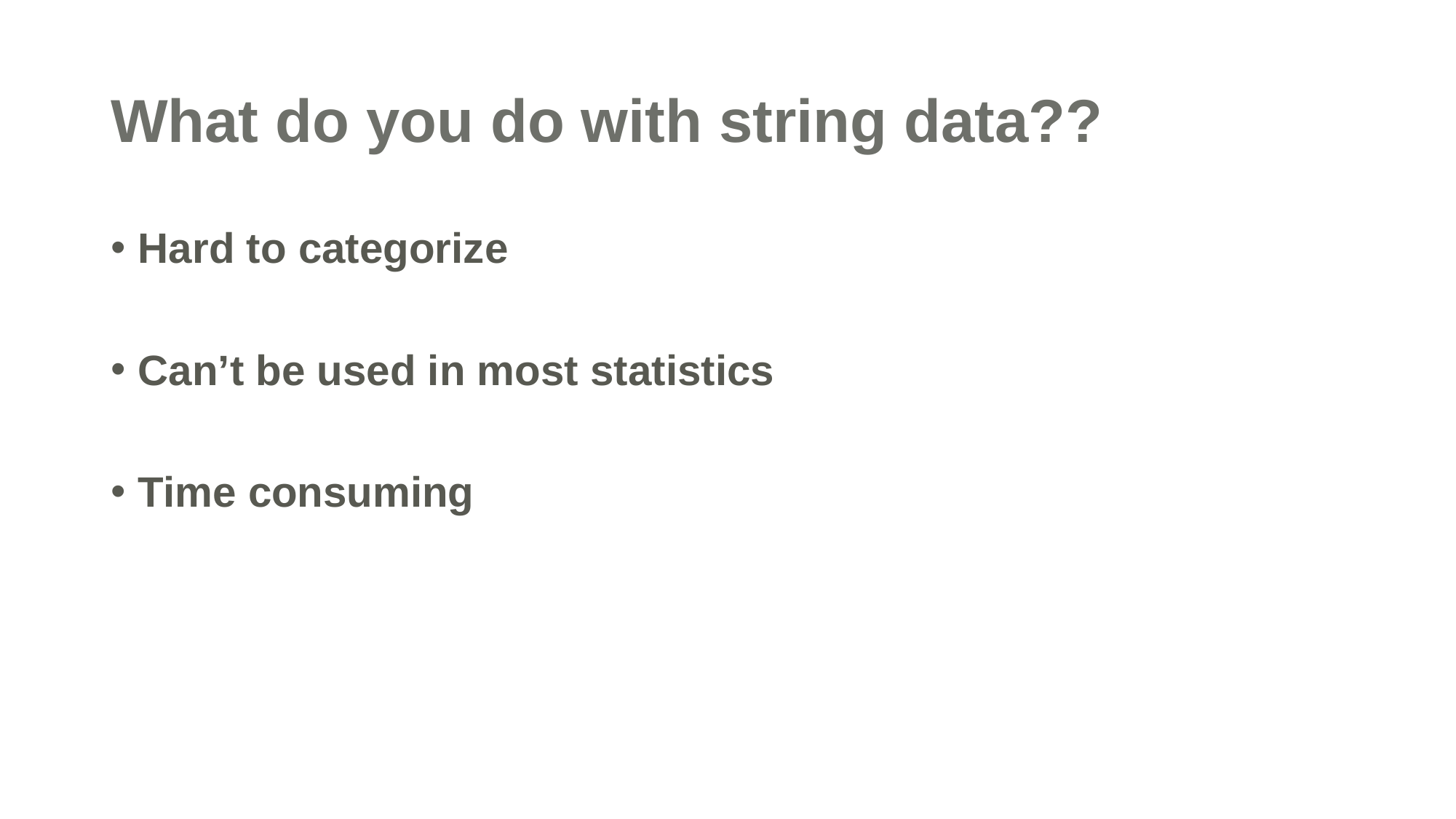

# What do you do with string data??
Hard to categorize

Can’t be used in most statistics

Time consuming